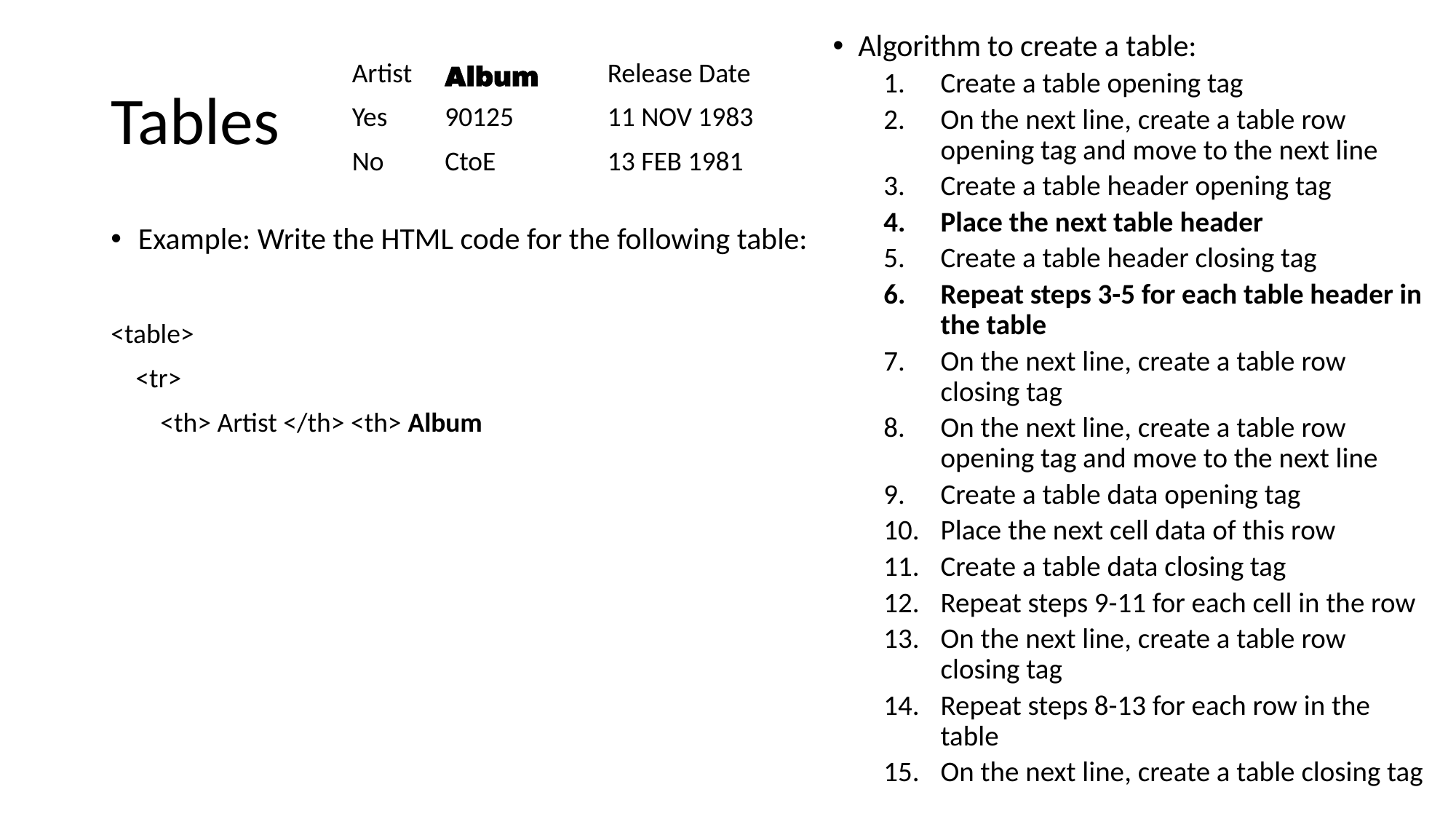

Algorithm to create a table:
Create a table opening tag
On the next line, create a table row opening tag and move to the next line
Create a table header opening tag
Place the next table header
Create a table header closing tag
Repeat steps 3-5 for each table header in the table
On the next line, create a table row closing tag
On the next line, create a table row opening tag and move to the next line
Create a table data opening tag
Place the next cell data of this row
Create a table data closing tag
Repeat steps 9-11 for each cell in the row
On the next line, create a table row closing tag
Repeat steps 8-13 for each row in the table
On the next line, create a table closing tag
# Tables
| Artist | Album | Release Date |
| --- | --- | --- |
| Yes | 90125 | 11 NOV 1983 |
| No | CtoE | 13 FEB 1981 |
Example: Write the HTML code for the following table:

<table>
    <tr>
        <th> Artist </th> <th> Album